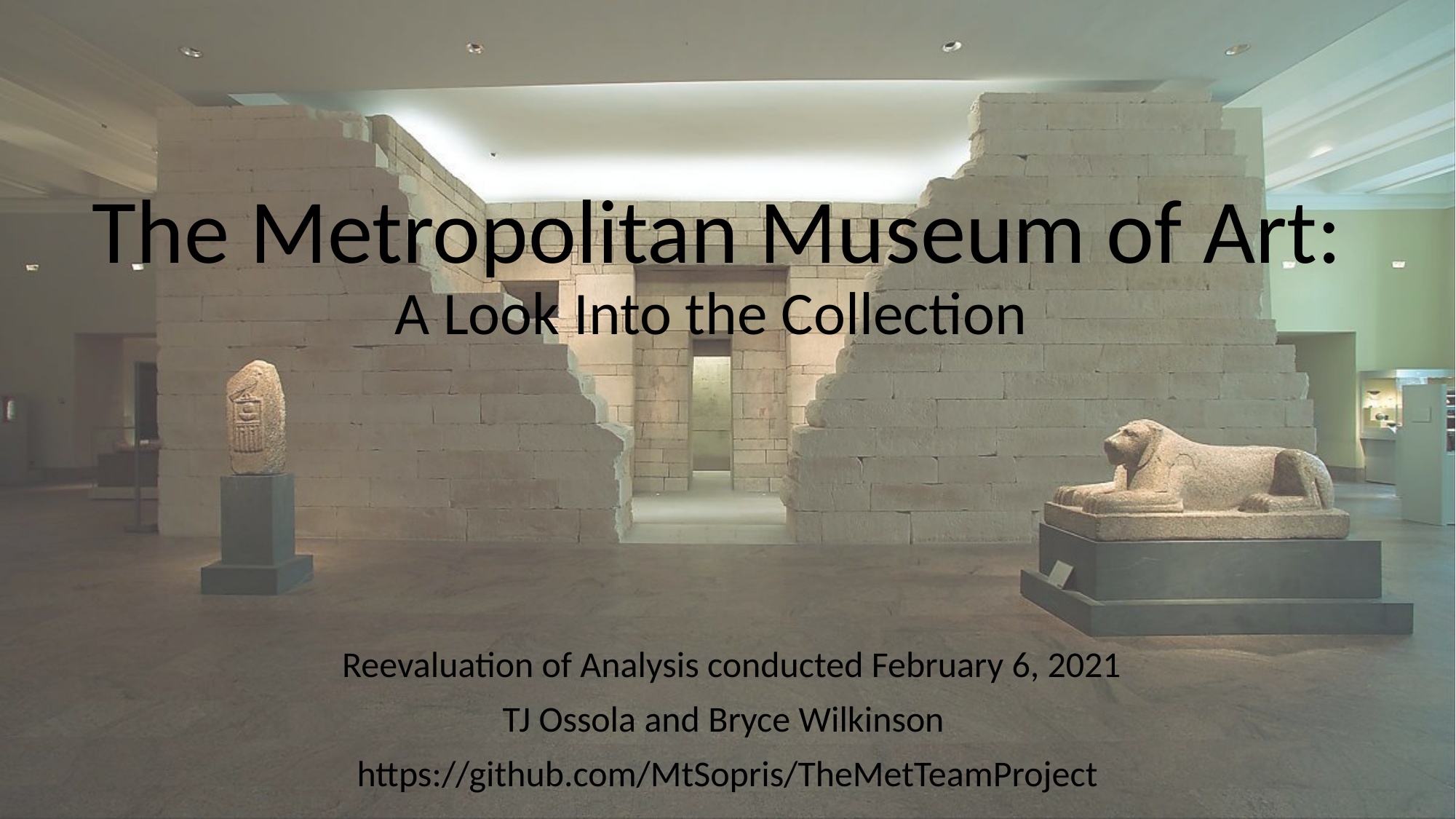

# The Metropolitan Museum of Art: A Look Into the Collection
 Reevaluation of Analysis conducted February 6, 2021
TJ Ossola and Bryce Wilkinson
https://github.com/MtSopris/TheMetTeamProject